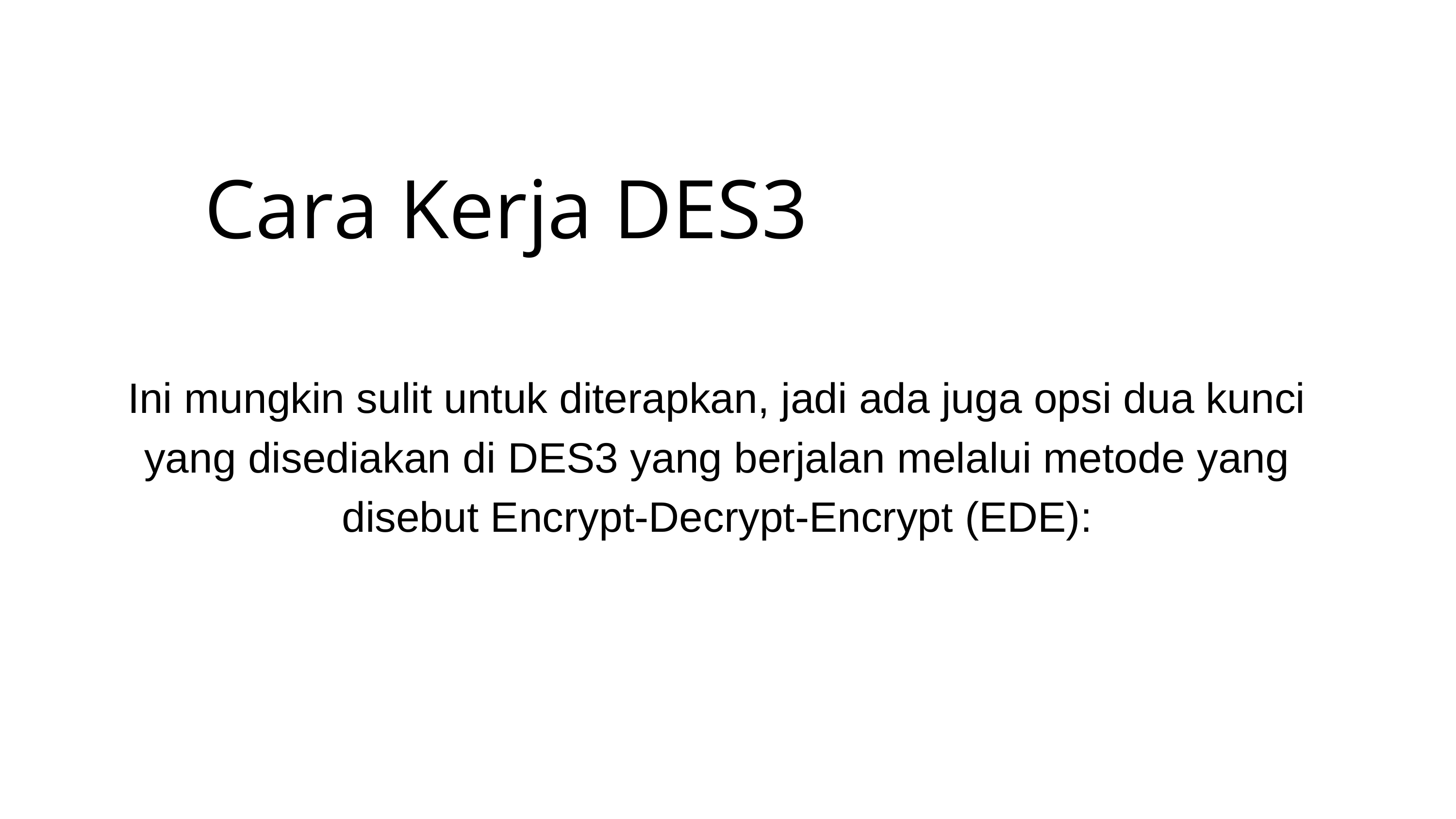

Cara Kerja DES3
Ini mungkin sulit untuk diterapkan, jadi ada juga opsi dua kunci yang disediakan di DES3 yang berjalan melalui metode yang disebut Encrypt-Decrypt-Encrypt (EDE):